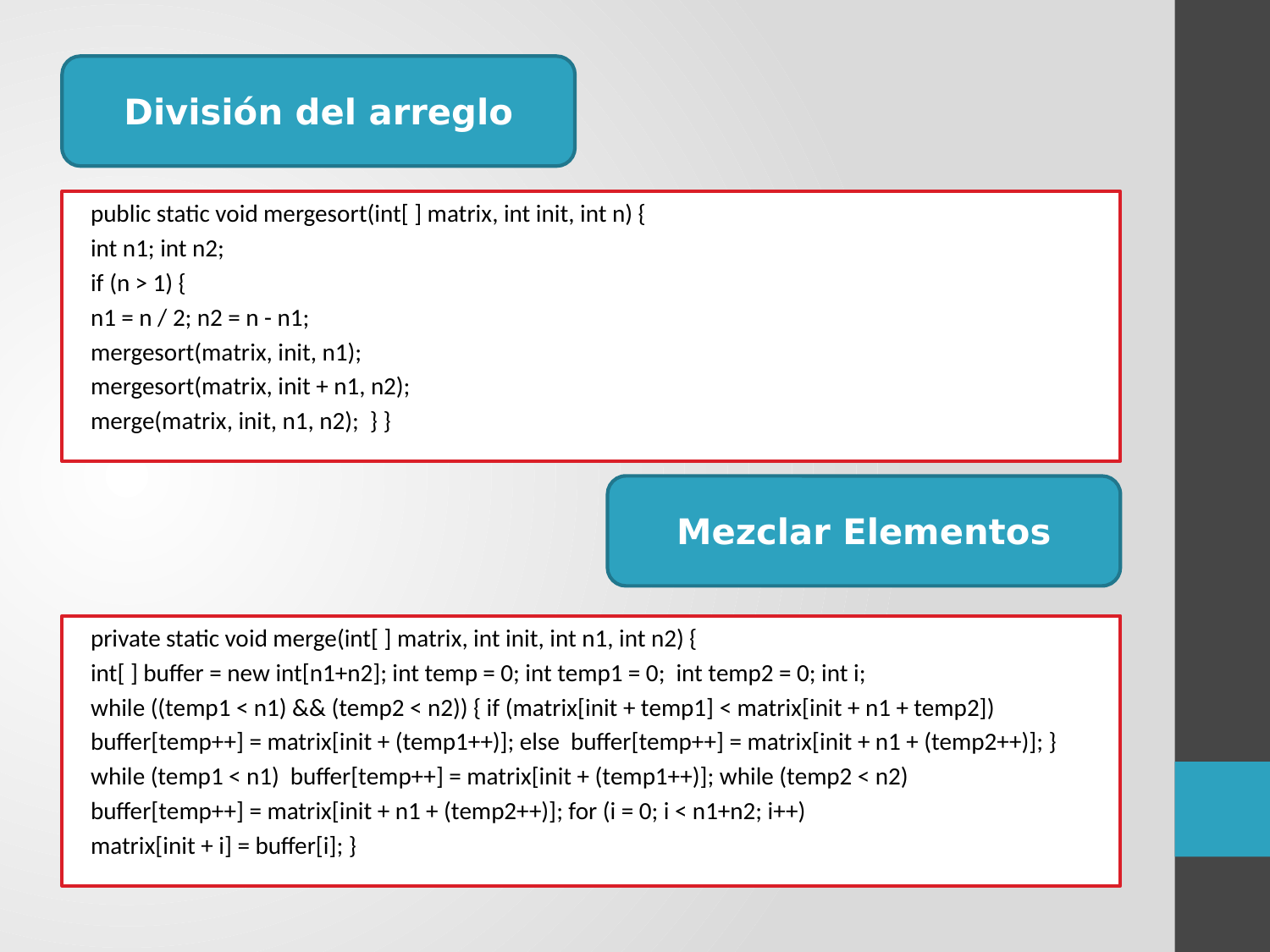

División del arreglo
public static void mergesort(int[ ] matrix, int init, int n) {
int n1; int n2;
if (n > 1) {
n1 = n / 2; n2 = n - n1;
mergesort(matrix, init, n1);
mergesort(matrix, init + n1, n2);
merge(matrix, init, n1, n2);  } }

Mezclar Elementos
private static void merge(int[ ] matrix, int init, int n1, int n2) {
int[ ] buffer = new int[n1+n2]; int temp = 0; int temp1 = 0;  int temp2 = 0; int i;
while ((temp1 < n1) && (temp2 < n2)) { if (matrix[init + temp1] < matrix[init + n1 + temp2])
buffer[temp++] = matrix[init + (temp1++)]; else  buffer[temp++] = matrix[init + n1 + (temp2++)]; }
while (temp1 < n1)  buffer[temp++] = matrix[init + (temp1++)]; while (temp2 < n2)
buffer[temp++] = matrix[init + n1 + (temp2++)]; for (i = 0; i < n1+n2; i++)
matrix[init + i] = buffer[i]; }